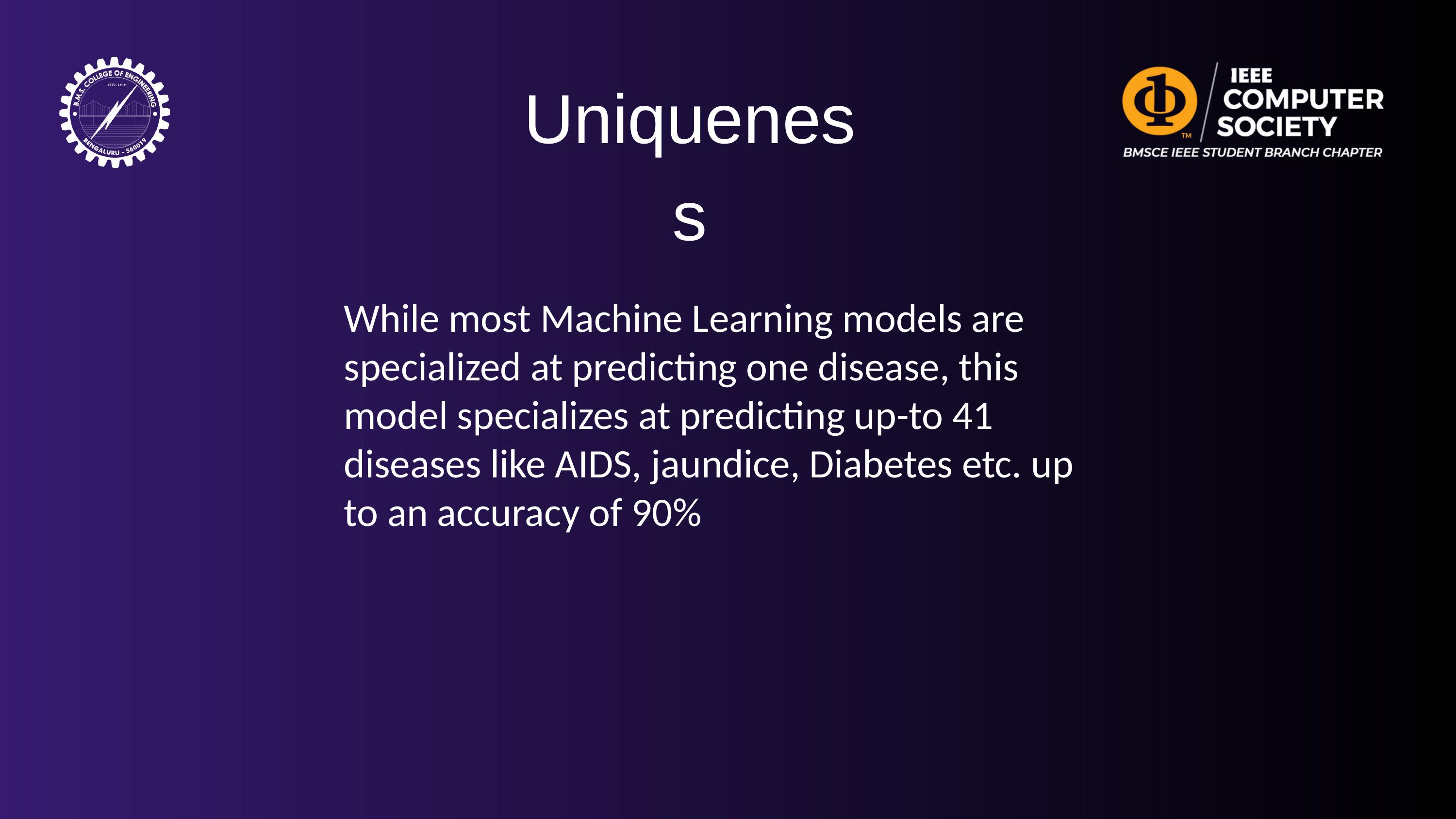

Uniqueness
While most Machine Learning models are specialized at predicting one disease, this model specializes at predicting up-to 41 diseases like AIDS, jaundice, Diabetes etc. up to an accuracy of 90%